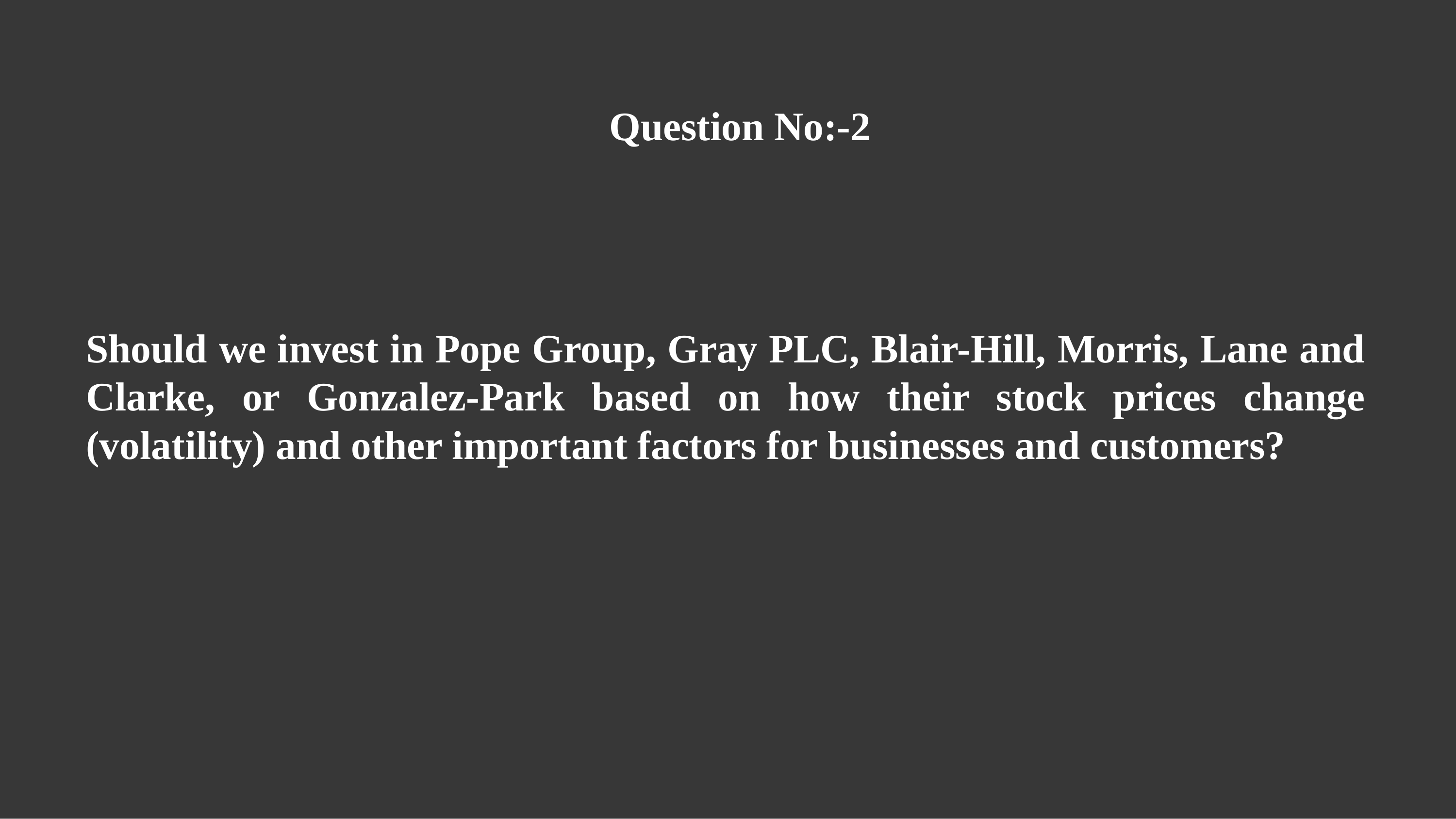

#
Question No:-2
Should we invest in Pope Group, Gray PLC, Blair-Hill, Morris, Lane and Clarke, or Gonzalez-Park based on how their stock prices change (volatility) and other important factors for businesses and customers?